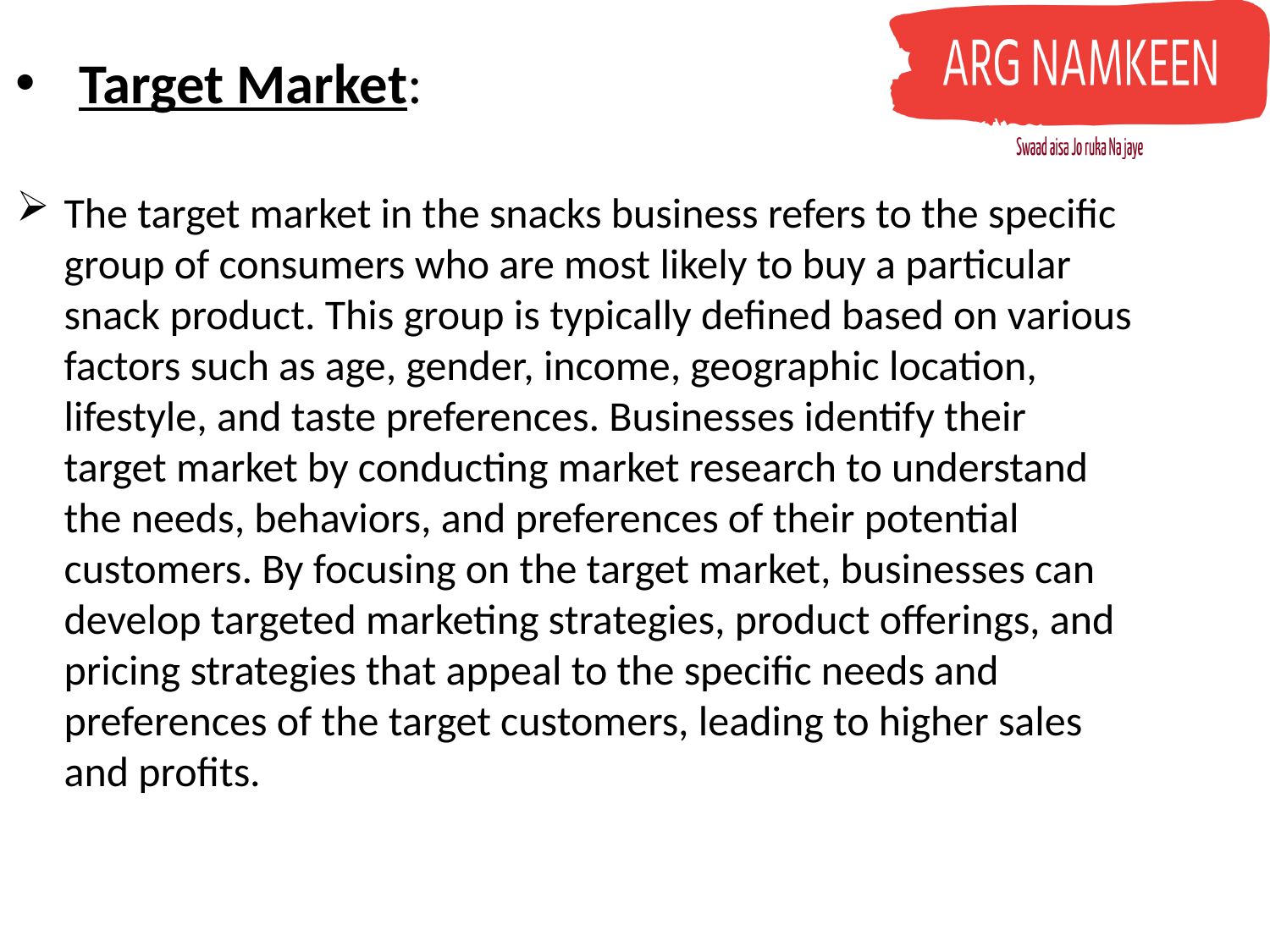

# Target Market:
The target market in the snacks business refers to the specific group of consumers who are most likely to buy a particular snack product. This group is typically defined based on various factors such as age, gender, income, geographic location, lifestyle, and taste preferences. Businesses identify their target market by conducting market research to understand the needs, behaviors, and preferences of their potential customers. By focusing on the target market, businesses can develop targeted marketing strategies, product offerings, and pricing strategies that appeal to the specific needs and preferences of the target customers, leading to higher sales and profits.